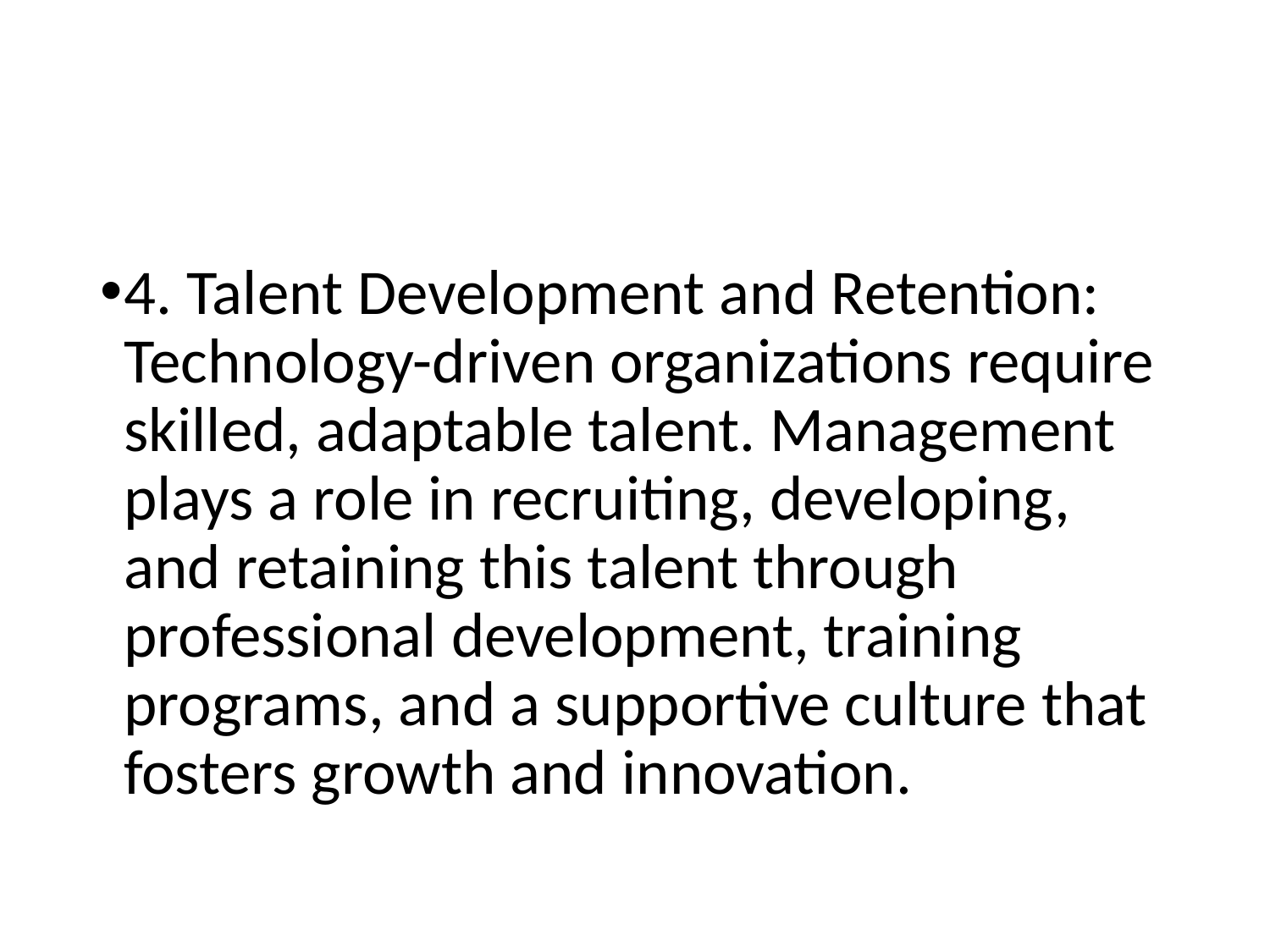

#
4. Talent Development and Retention: Technology-driven organizations require skilled, adaptable talent. Management plays a role in recruiting, developing, and retaining this talent through professional development, training programs, and a supportive culture that fosters growth and innovation.